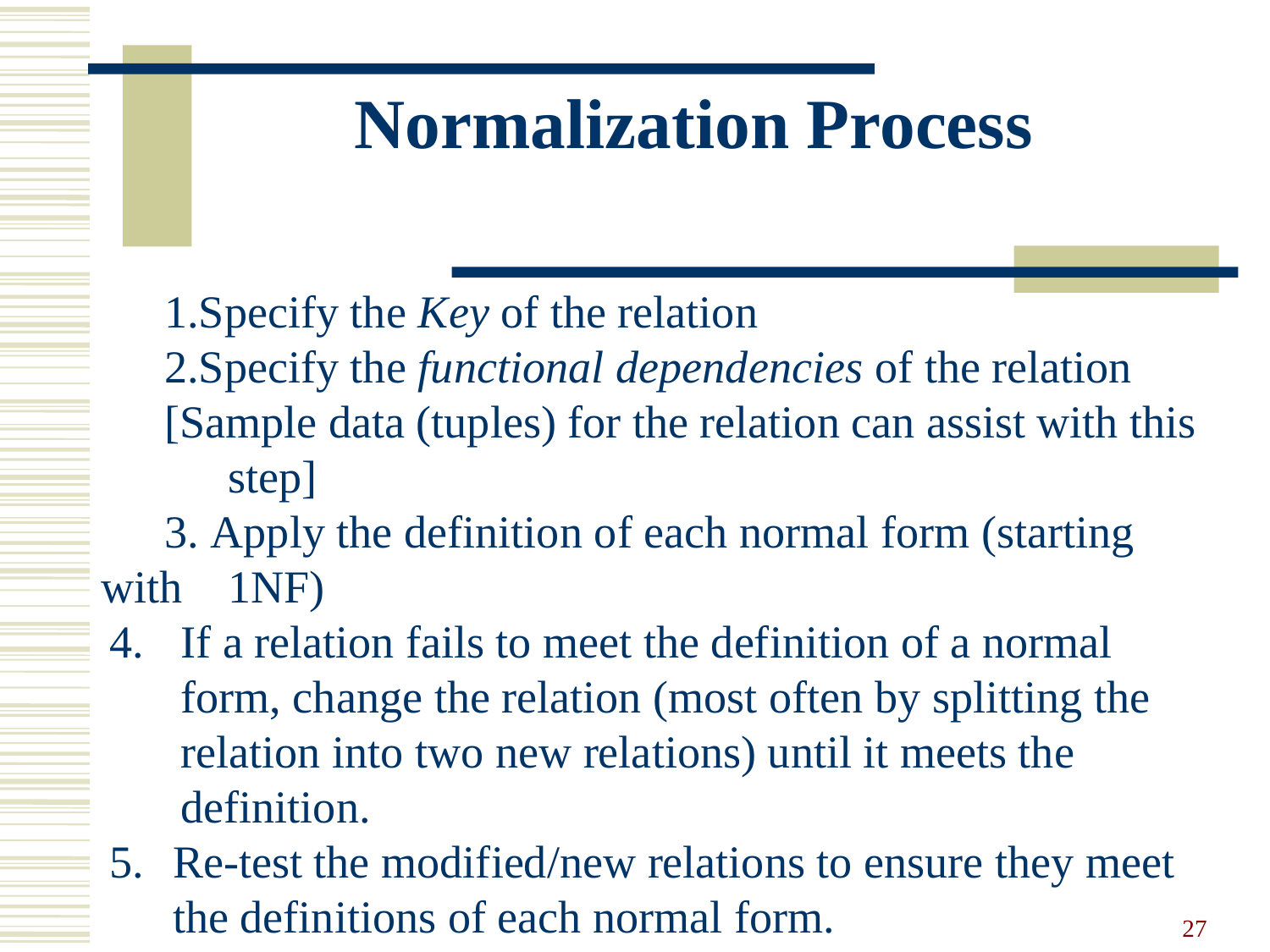

Normalization Process
Specify the Key of the relation
Specify the functional dependencies of the relation
[Sample data (tuples) for the relation can assist with this 	step]
 Apply the definition of each normal form (starting with 	1NF)
If a relation fails to meet the definition of a normal form, change the relation (most often by splitting the relation into two new relations) until it meets the definition.
5.	Re-test the modified/new relations to ensure they meet the definitions of each normal form.

27